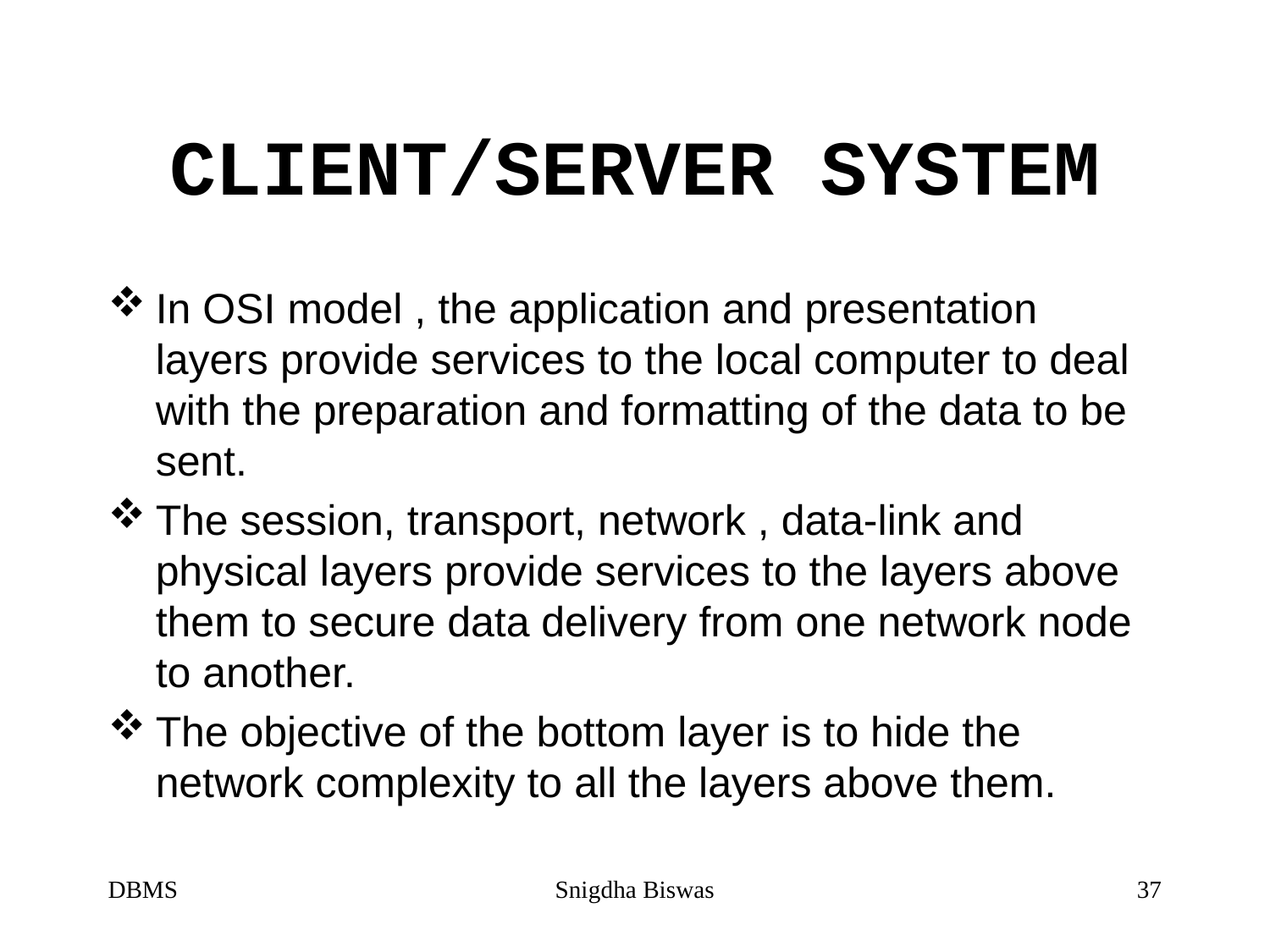

# CLIENT/SERVER SYSTEM
In OSI model , the application and presentation layers provide services to the local computer to deal with the preparation and formatting of the data to be sent.
The session, transport, network , data-link and physical layers provide services to the layers above them to secure data delivery from one network node to another.
The objective of the bottom layer is to hide the network complexity to all the layers above them.
DBMS
Snigdha Biswas
37